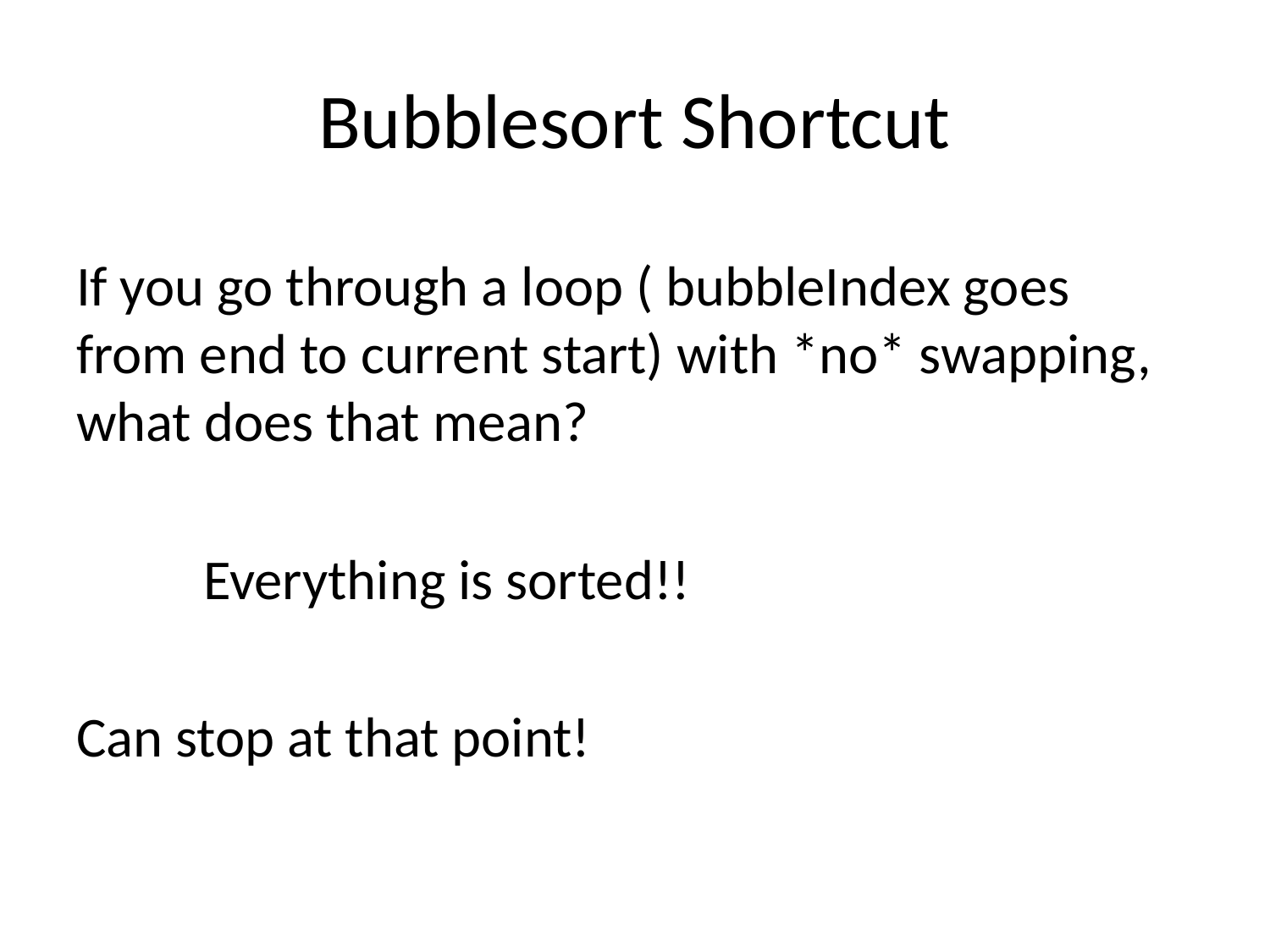

# Bubblesort Shortcut
If you go through a loop ( bubbleIndex goes from end to current start) with *no* swapping, what does that mean?

	Everything is sorted!!

Can stop at that point!